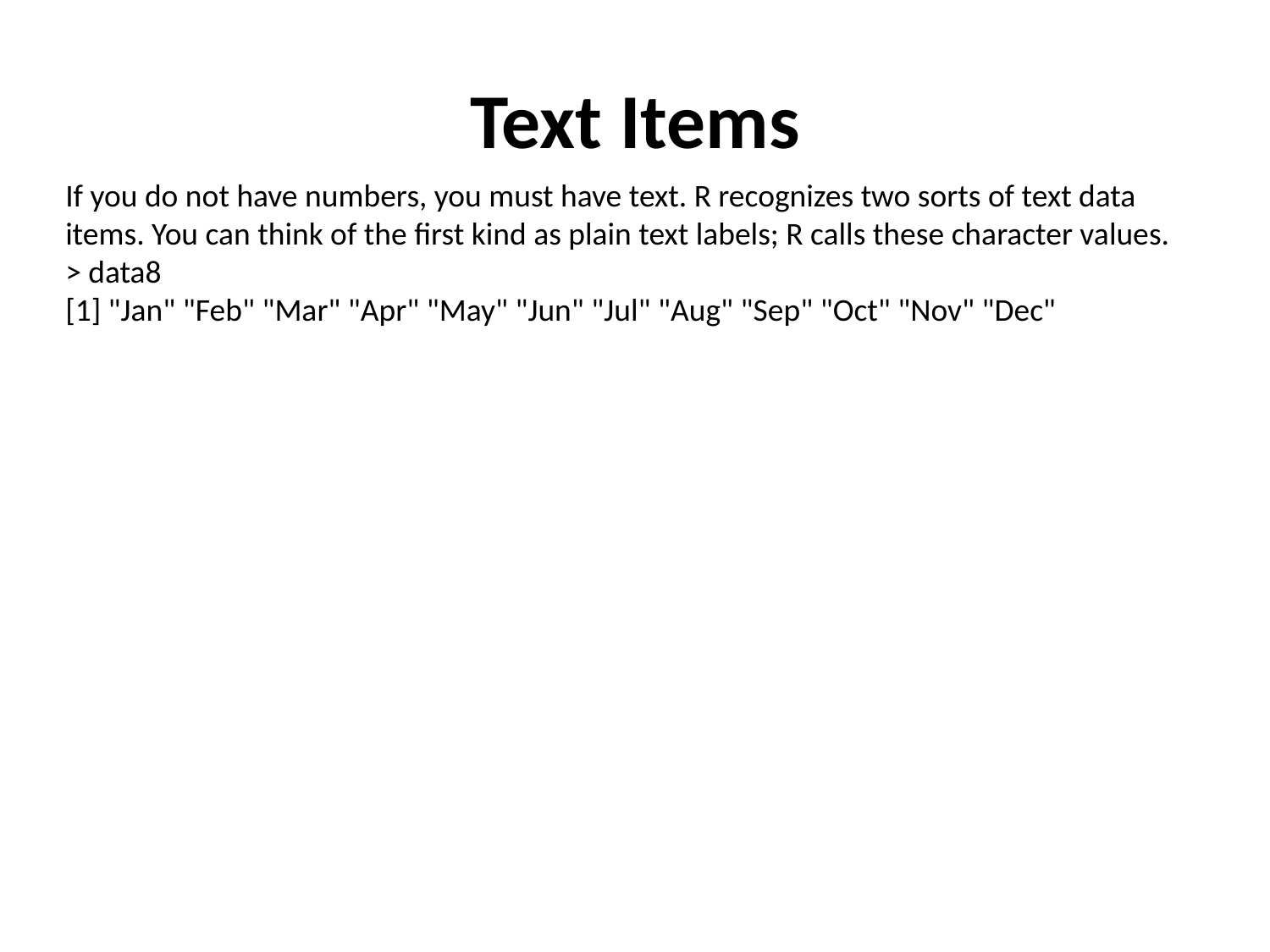

# Text Items
If you do not have numbers, you must have text. R recognizes two sorts of text data items. You can think of the first kind as plain text labels; R calls these character values.
> data8
[1] "Jan" "Feb" "Mar" "Apr" "May" "Jun" "Jul" "Aug" "Sep" "Oct" "Nov" "Dec"